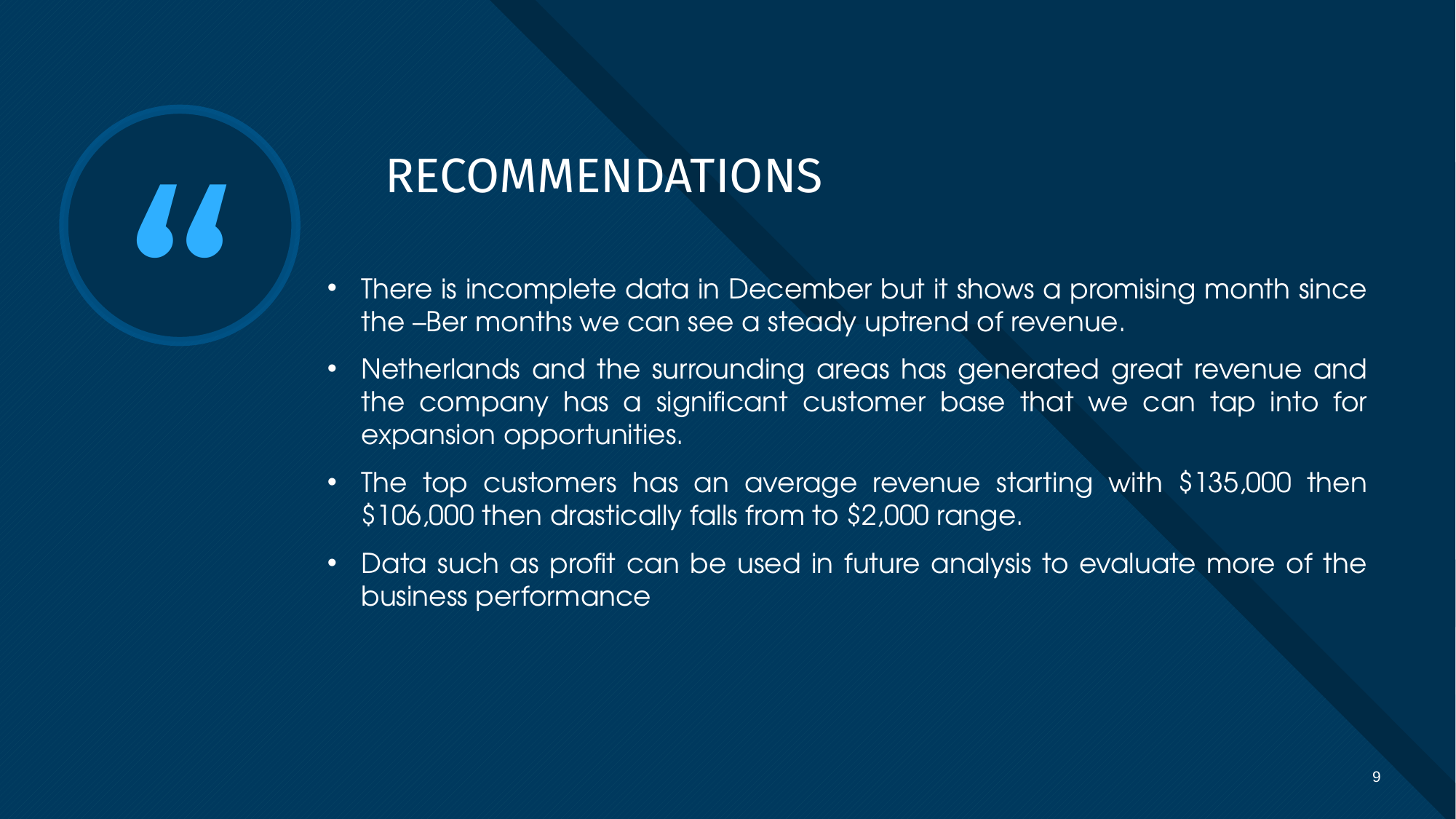

# RECOMMENDATIONS
There is incomplete data in December but it shows a promising month since the –Ber months we can see a steady uptrend of revenue.
Netherlands and the surrounding areas has generated great revenue and the company has a significant customer base that we can tap into for expansion opportunities.
The top customers has an average revenue starting with $135,000 then $106,000 then drastically falls from to $2,000 range.
Data such as profit can be used in future analysis to evaluate more of the business performance

9